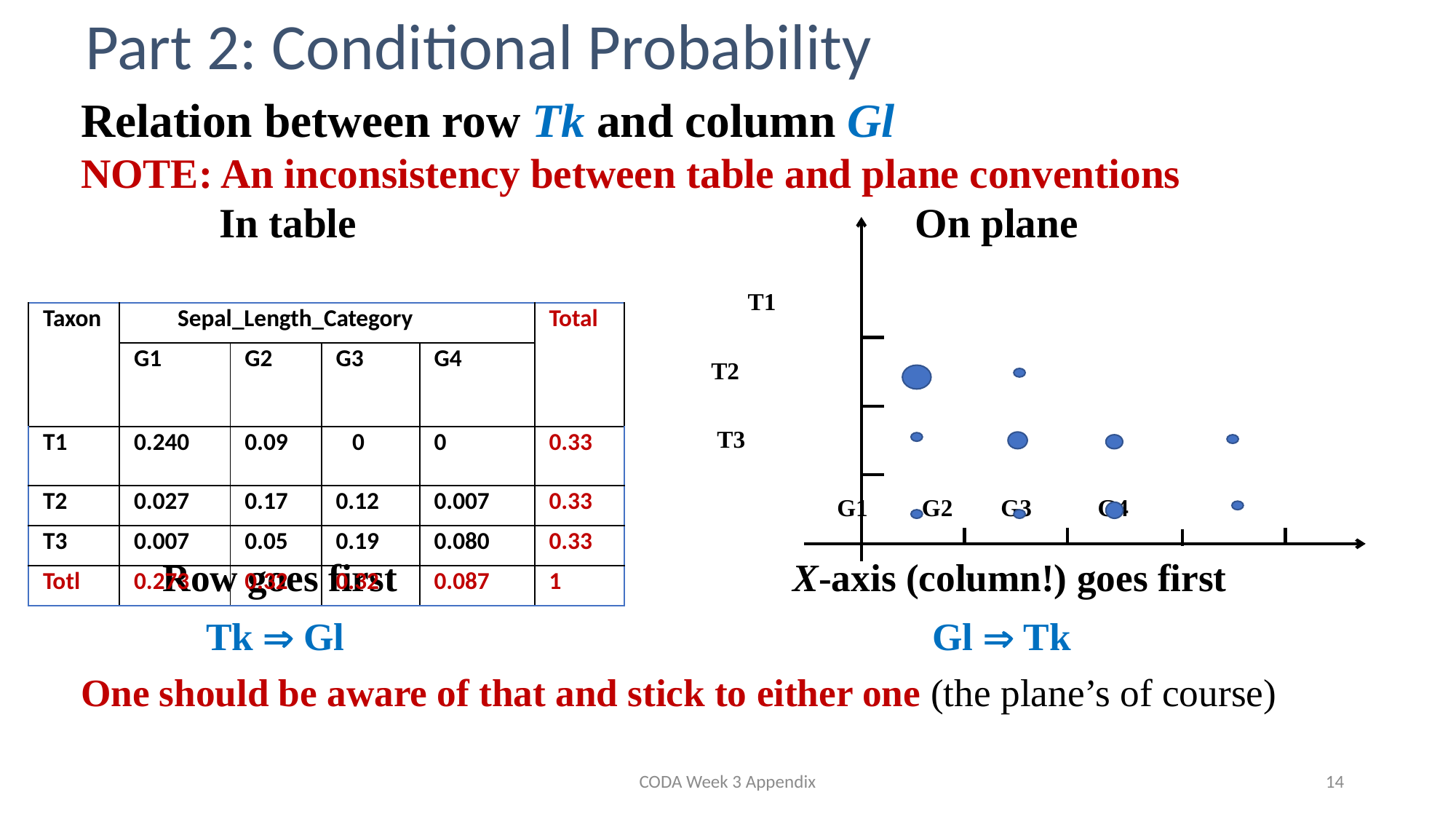

# Part 2: Conditional Probability
Relation between row Tk and column Gl
NOTE: An inconsistency between table and plane conventions
                                        In table                                                      On plane
                                                                                                                                                                                                 T1
                                                                                                         T2
                                                                                                          T3
                                                                                                                              G1         G2        G3           G4
      Row goes first                                         X-axis (column!) goes first
             Tk ⇒ Gl                                                             Gl ⇒ Tk
One should be aware of that and stick to either one (the plane’s of course)

| Taxon | Sepal\_Length\_Category |  |  |  | Total |
| --- | --- | --- | --- | --- | --- |
|  | G1 | G2 | G3 | G4 |  |
| T1 | 0.240 | 0.09 | 0 | 0 | 0.33 |
| T2 | 0.027 | 0.17 | 0.12 | 0.007 | 0.33 |
| T3 | 0.007 | 0.05 | 0.19 | 0.080 | 0.33 |
| Totl | 0.273 | 0.32 | 0.32 | 0.087 | 1 |

CODA Week 3 Appendix
14